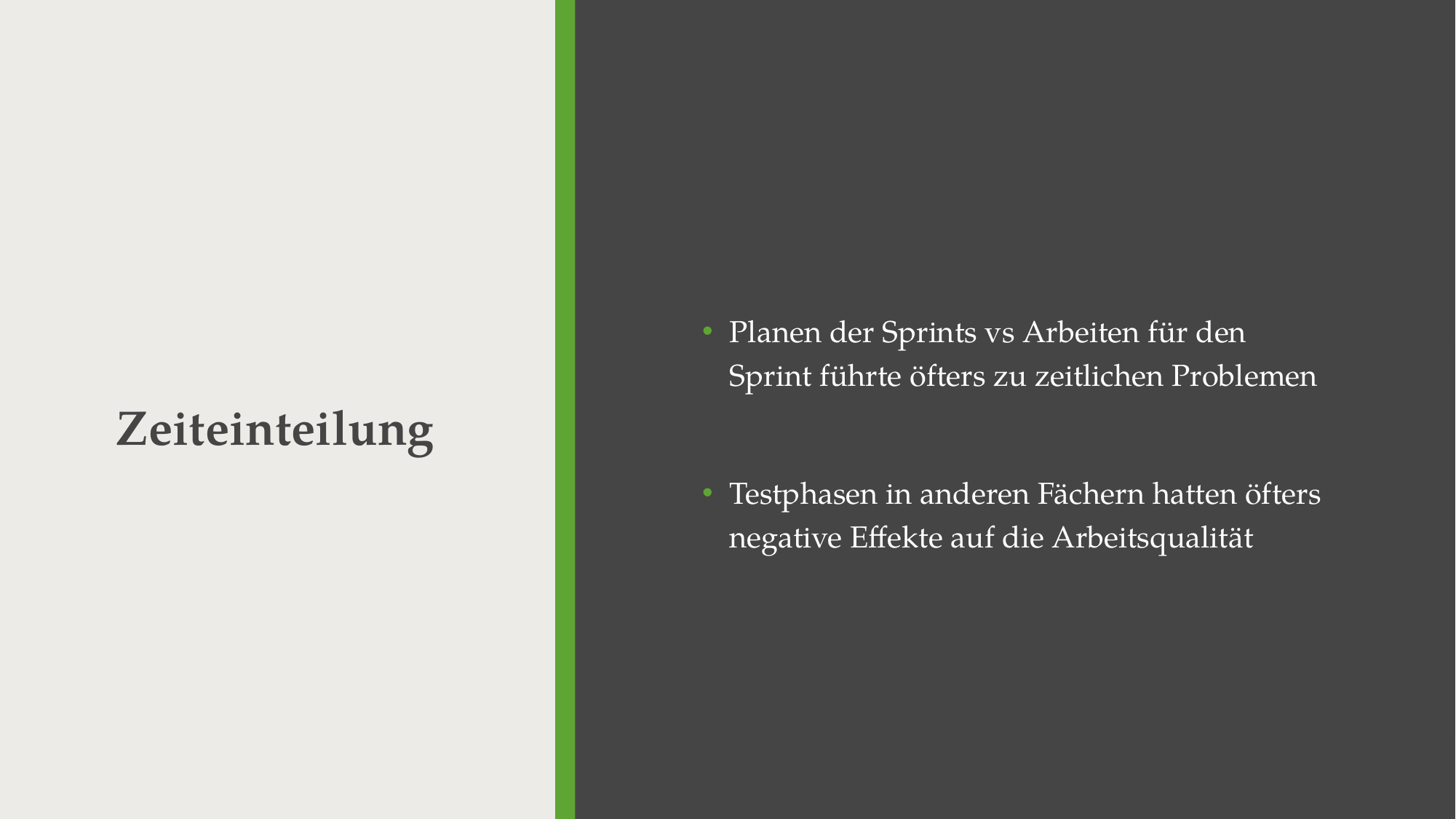

# Zeiteinteilung
Planen der Sprints vs Arbeiten für den Sprint führte öfters zu zeitlichen Problemen

Testphasen in anderen Fächern hatten öfters negative Effekte auf die Arbeitsqualität